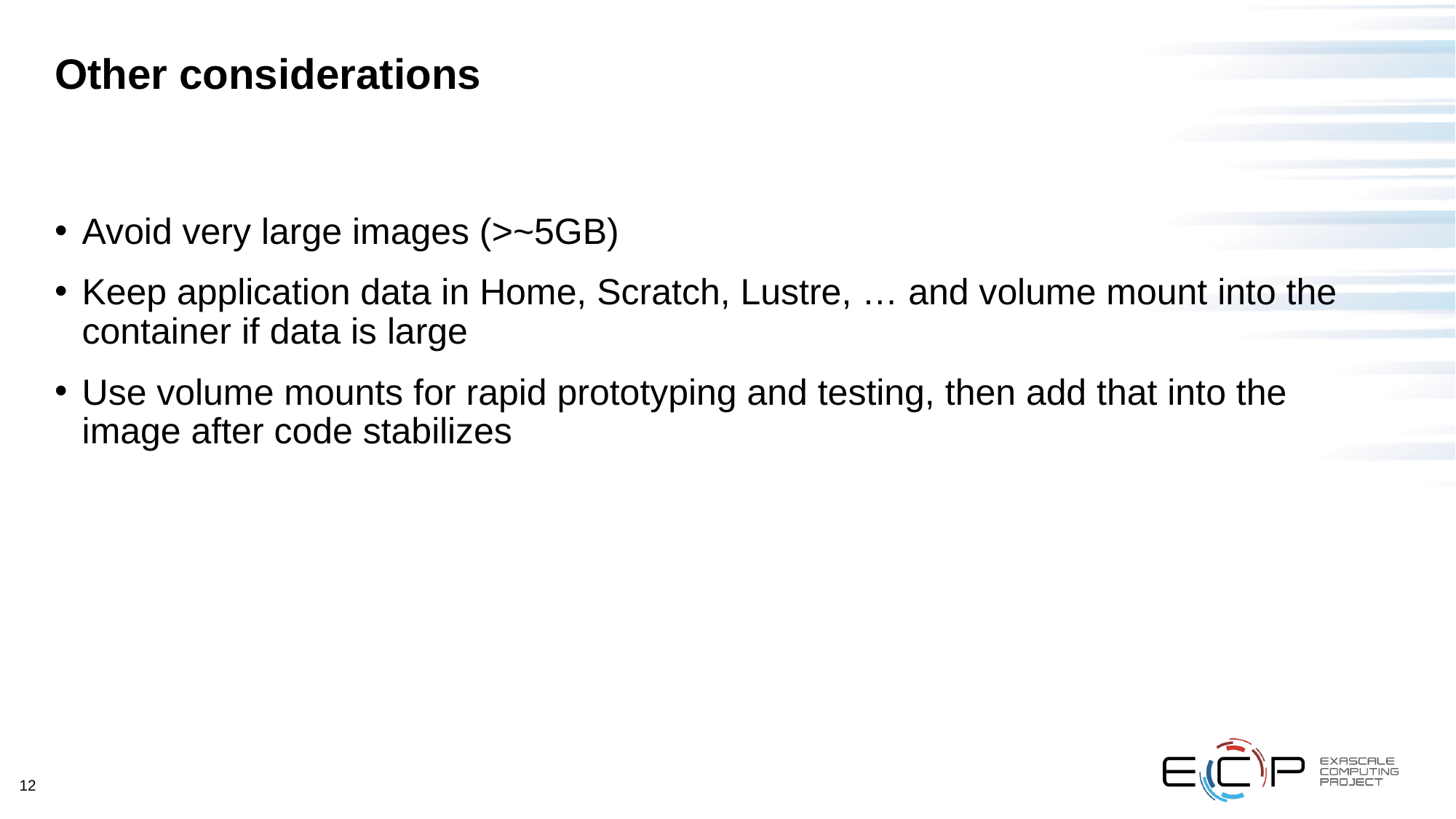

# Other considerations
Avoid very large images (>~5GB)
Keep application data in Home, Scratch, Lustre, … and volume mount into the container if data is large
Use volume mounts for rapid prototyping and testing, then add that into the image after code stabilizes